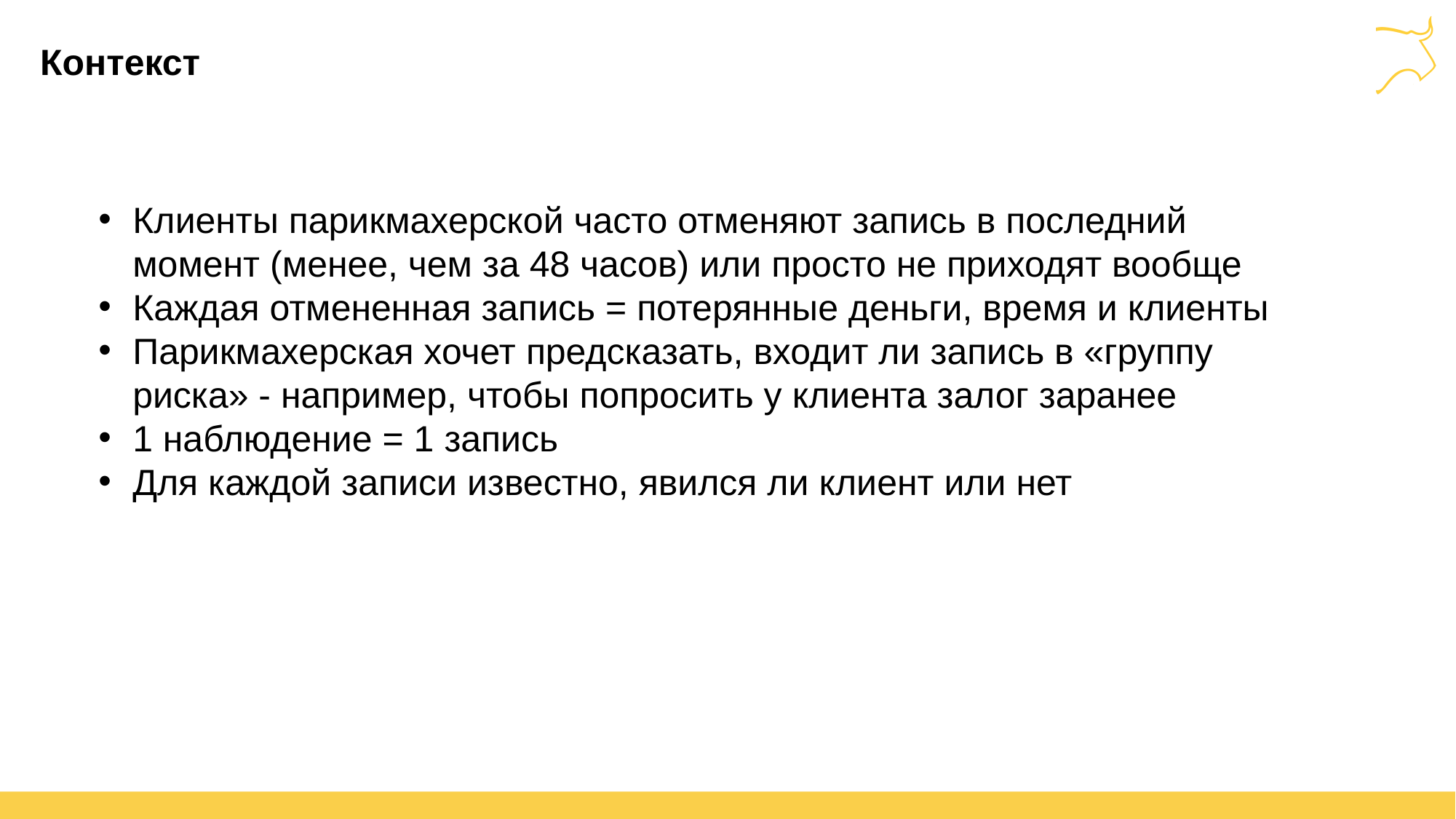

# Контекст
Клиенты парикмахерской часто отменяют запись в последний момент (менее, чем за 48 часов) или просто не приходят вообще
Каждая отмененная запись = потерянные деньги, время и клиенты
Парикмахерская хочет предсказать, входит ли запись в «группу риска» - например, чтобы попросить у клиента залог заранее
1 наблюдение = 1 запись
Для каждой записи известно, явился ли клиент или нет